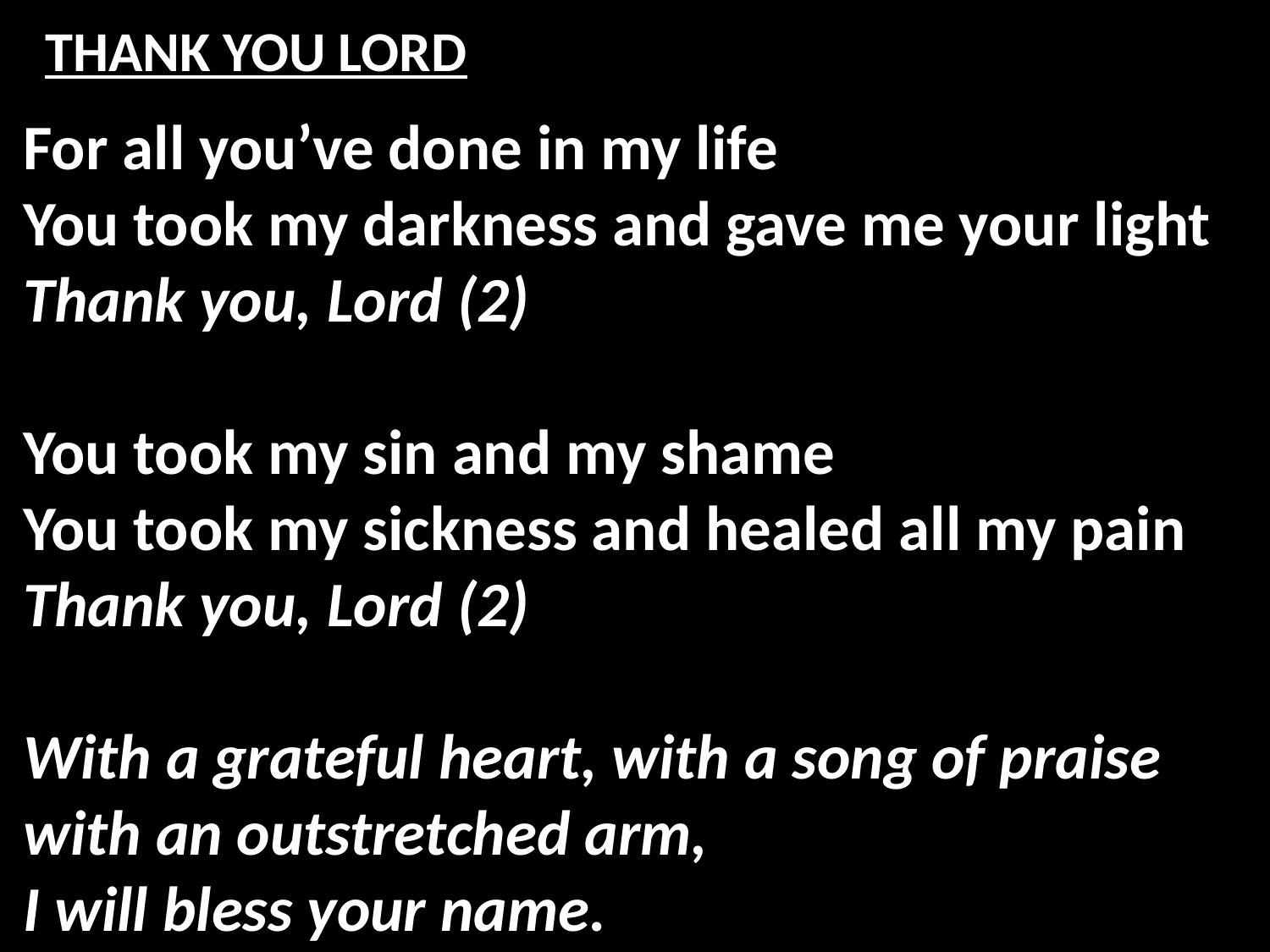

# THANK YOU LORD
For all you’ve done in my life
You took my darkness and gave me your light
Thank you, Lord (2)

You took my sin and my shame
You took my sickness and healed all my pain
Thank you, Lord (2)

With a grateful heart, with a song of praise
with an outstretched arm,
I will bless your name.